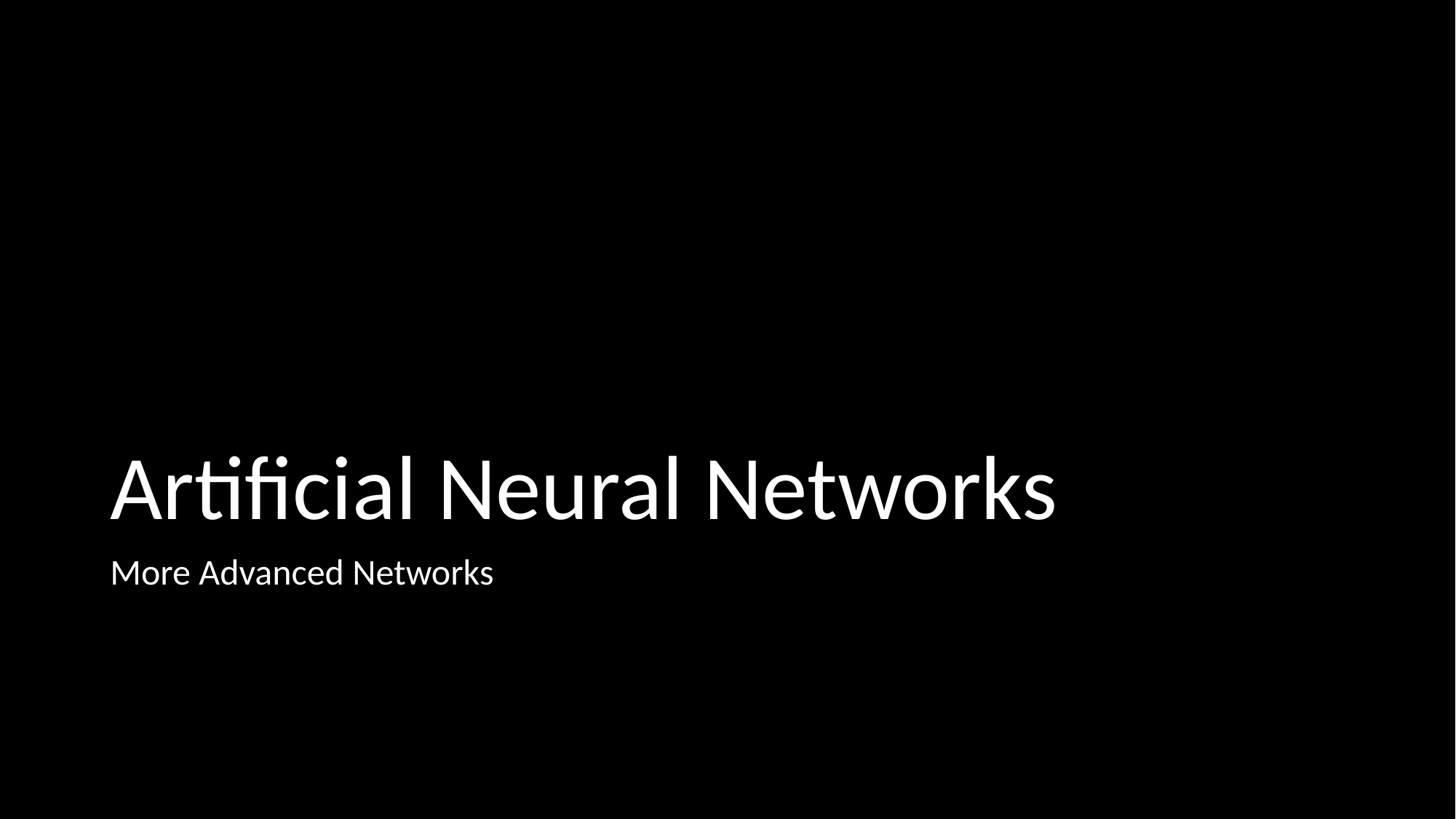

# Artificial Neural Networks
More Advanced Networks